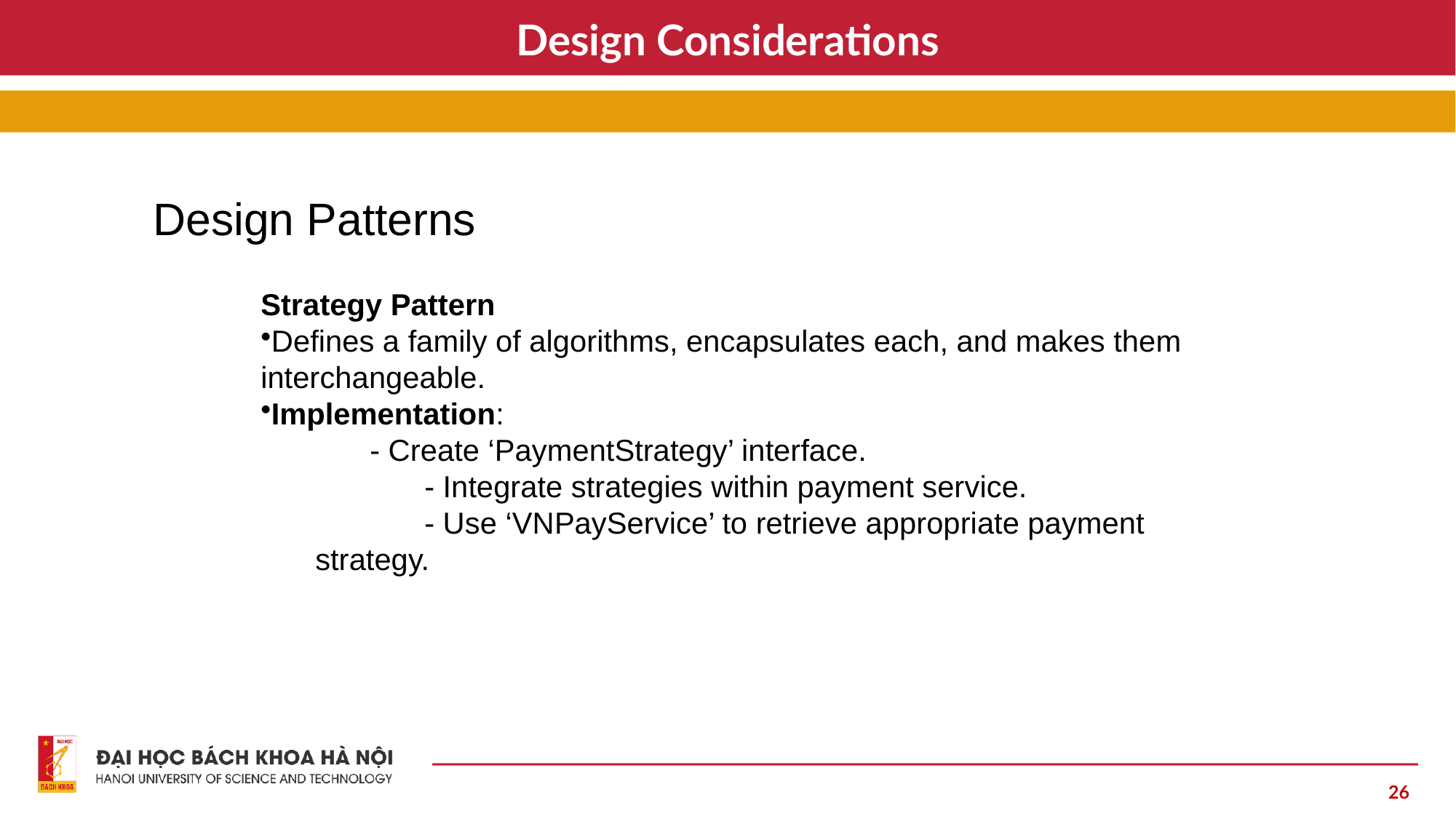

# Design Considerations
Design Patterns
Strategy Pattern
Defines a family of algorithms, encapsulates each, and makes them interchangeable.
Implementation:
	- Create ‘PaymentStrategy’ interface.
	- Integrate strategies within payment service.
	- Use ‘VNPayService’ to retrieve appropriate payment strategy.

26